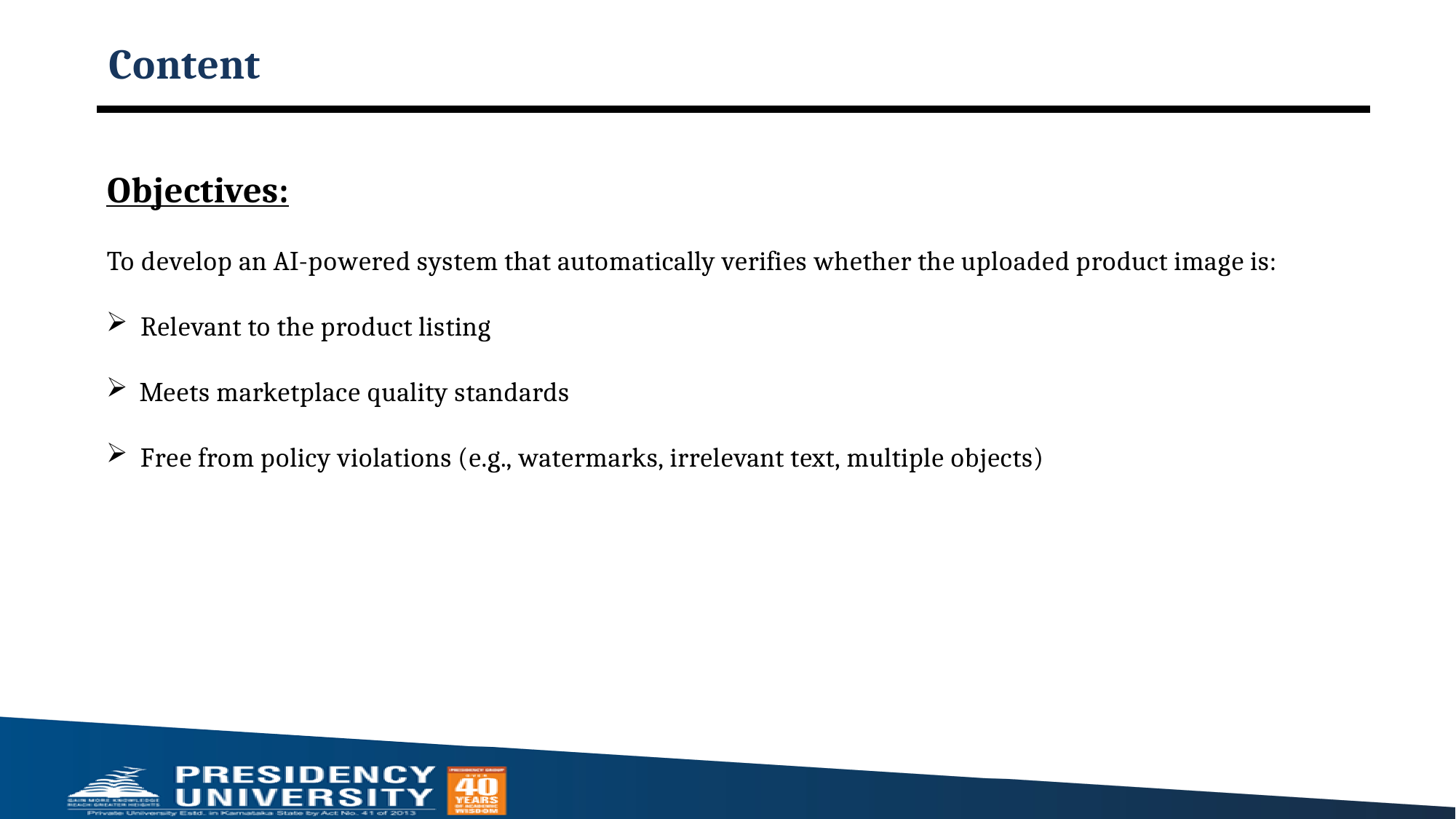

# Content
Objectives:
To develop an AI-powered system that automatically verifies whether the uploaded product image is:
Relevant to the product listing
Meets marketplace quality standards
Free from policy violations (e.g., watermarks, irrelevant text, multiple objects)